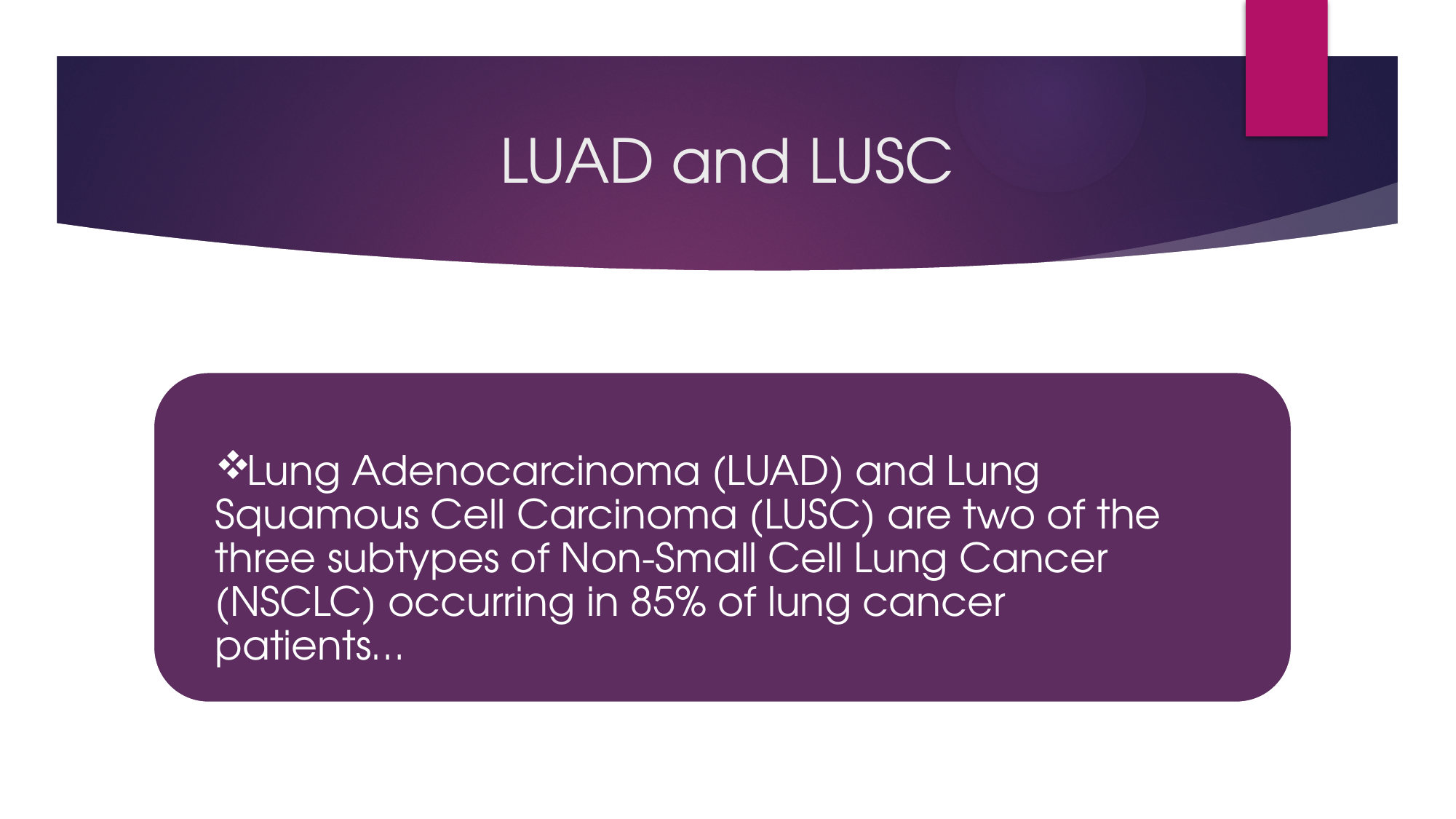

# LUAD and LUSC

Lung Adenocarcinoma (LUAD) and Lung Squamous Cell Carcinoma (LUSC) are two of the three subtypes of Non-Small Cell Lung Cancer (NSCLC) occurring in 85% of lung cancer patients…